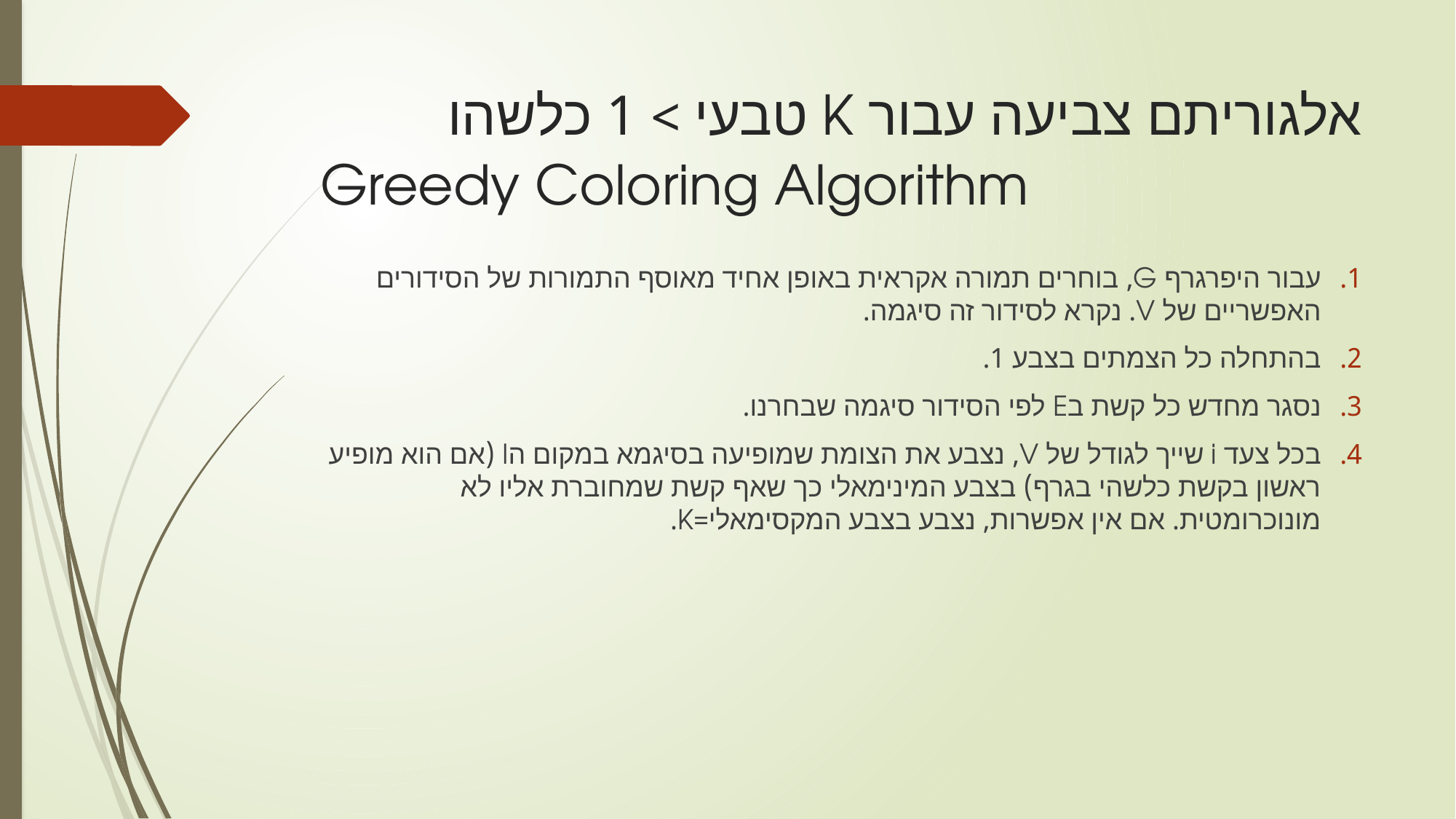

# אלגוריתם צביעה עבור K טבעי > 1 כלשהו
Greedy Coloring Algorithm
עבור היפרגרף G, בוחרים תמורה אקראית באופן אחיד מאוסף התמורות של הסידורים האפשריים של V. נקרא לסידור זה סיגמה.
בהתחלה כל הצמתים בצבע 1.
נסגר מחדש כל קשת בE לפי הסידור סיגמה שבחרנו.
בכל צעד i שייך לגודל של V, נצבע את הצומת שמופיעה בסיגמא במקום הI (אם הוא מופיע ראשון בקשת כלשהי בגרף) בצבע המינימאלי כך שאף קשת שמחוברת אליו לא מונוכרומטית. אם אין אפשרות, נצבע בצבע המקסימאלי=K.